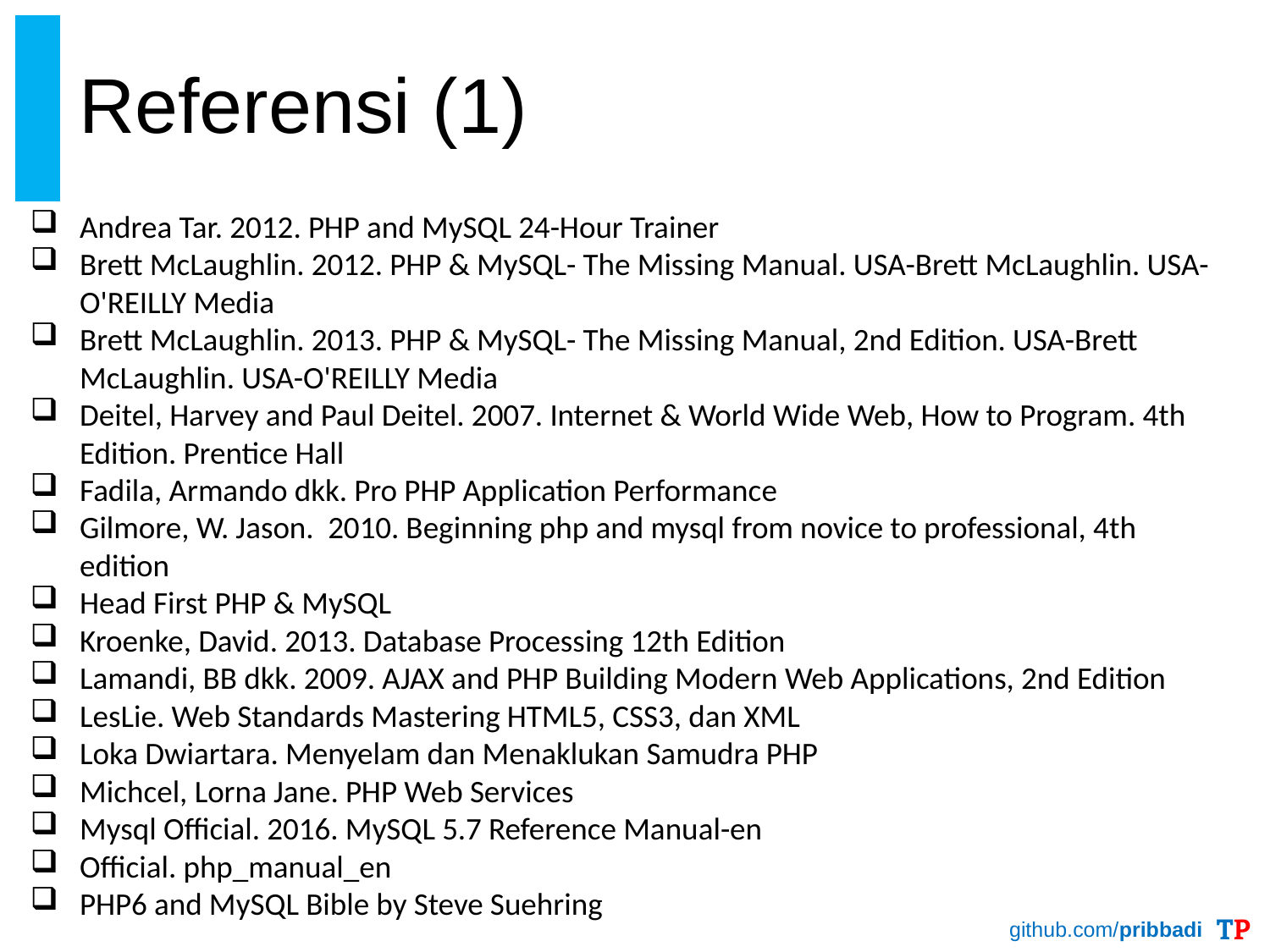

# Referensi (1)
Andrea Tar. 2012. PHP and MySQL 24-Hour Trainer
Brett McLaughlin. 2012. PHP & MySQL- The Missing Manual. USA-Brett McLaughlin. USA-O'REILLY Media
Brett McLaughlin. 2013. PHP & MySQL- The Missing Manual, 2nd Edition. USA-Brett McLaughlin. USA-O'REILLY Media
Deitel, Harvey and Paul Deitel. 2007. Internet & World Wide Web, How to Program. 4th Edition. Prentice Hall
Fadila, Armando dkk. Pro PHP Application Performance
Gilmore, W. Jason.  2010. Beginning php and mysql from novice to professional, 4th edition
Head First PHP & MySQL
Kroenke, David. 2013. Database Processing 12th Edition
Lamandi, BB dkk. 2009. AJAX and PHP Building Modern Web Applications, 2nd Edition
LesLie. Web Standards Mastering HTML5, CSS3, dan XML
Loka Dwiartara. Menyelam dan Menaklukan Samudra PHP
Michcel, Lorna Jane. PHP Web Services
Mysql Official. 2016. MySQL 5.7 Reference Manual-en
Official. php_manual_en
PHP6 and MySQL Bible by Steve Suehring